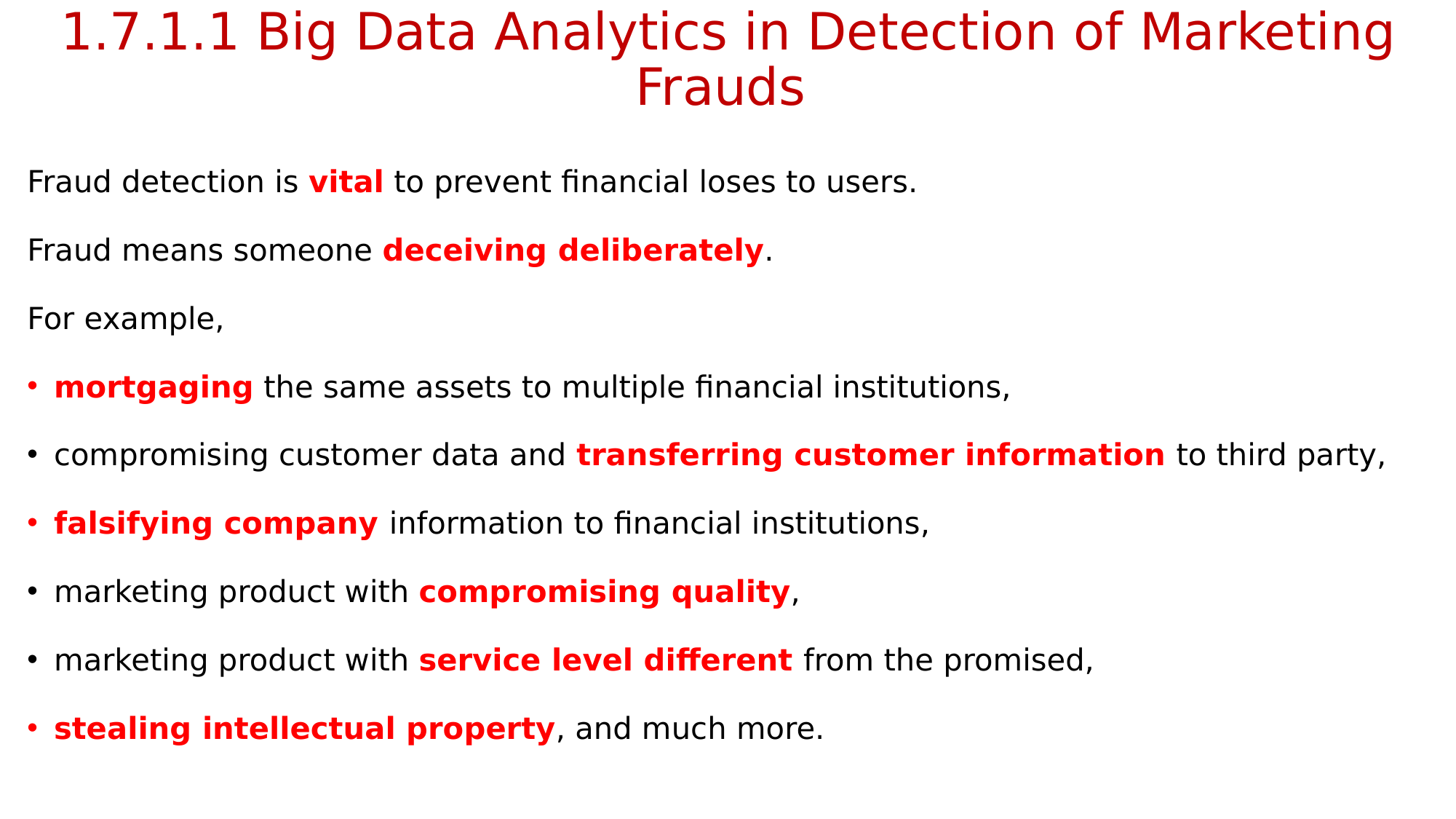

# 1.7.1.1 Big Data Analytics in Detection of Marketing Frauds
Fraud detection is vital to prevent financial loses to users.
Fraud means someone deceiving deliberately.
For example,
mortgaging the same assets to multiple financial institutions,
compromising customer data and transferring customer information to third party,
falsifying company information to financial institutions,
marketing product with compromising quality,
marketing product with service level different from the promised,
stealing intellectual property, and much more.